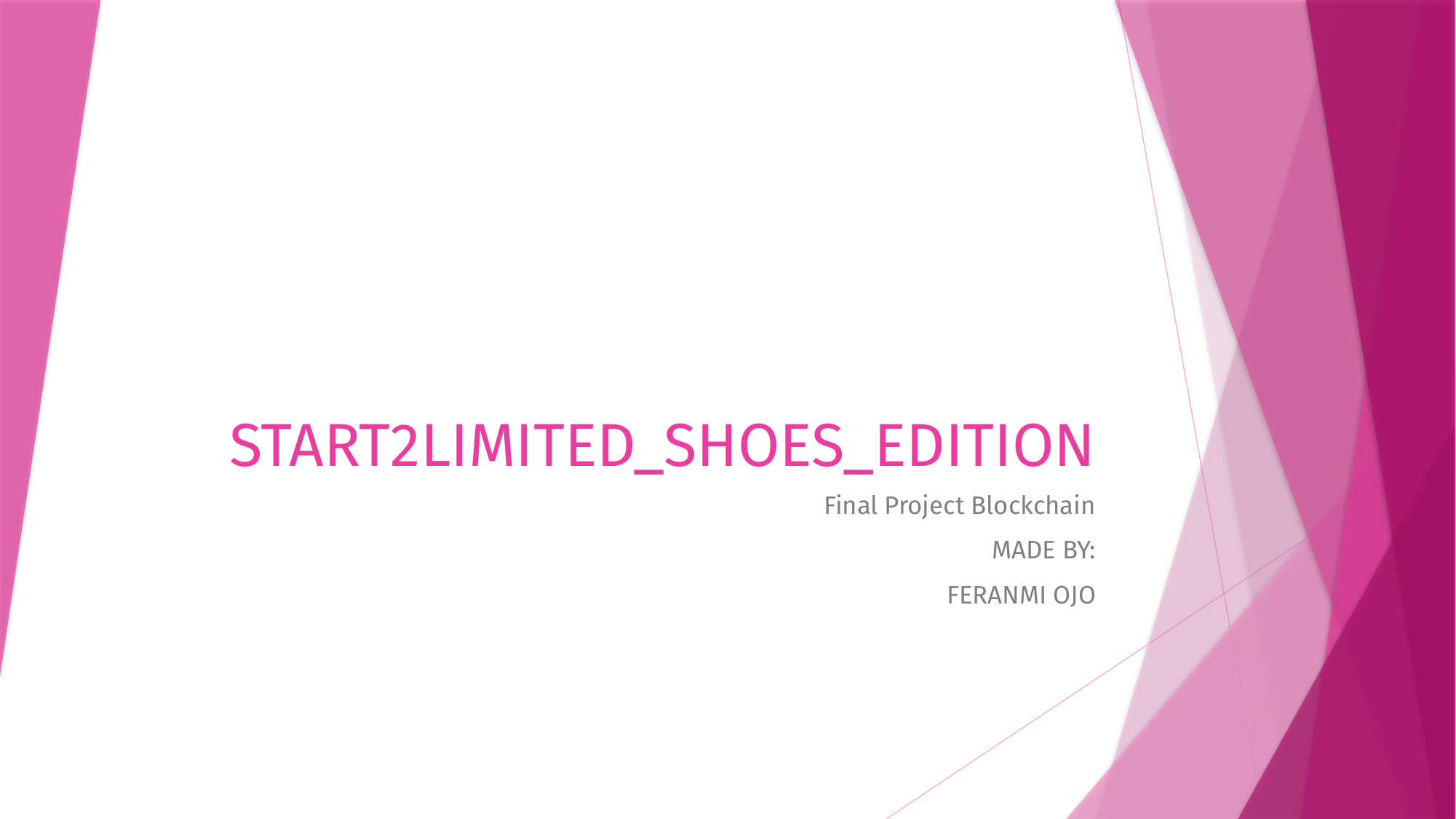

# START2LIMITED_SHOES_EDITION
Final Project Blockchain
MADE BY:
FERANMI OJO